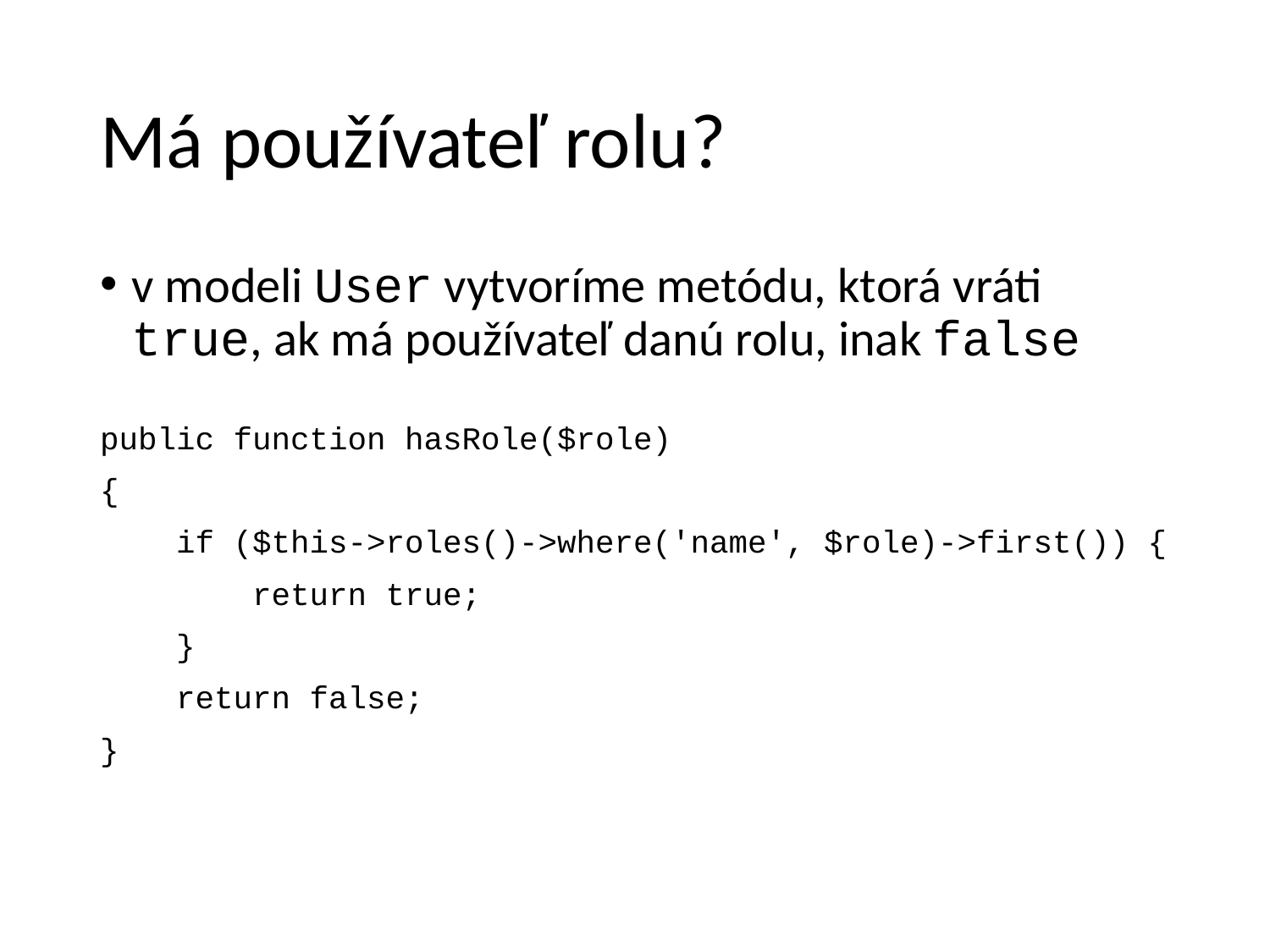

# Má používateľ rolu?
v modeli User vytvoríme metódu, ktorá vráti true, ak má používateľ danú rolu, inak false

public function hasRole($role)
{
    if ($this->roles()->where('name', $role)->first()) {
        return true;
    }
    return false;
}